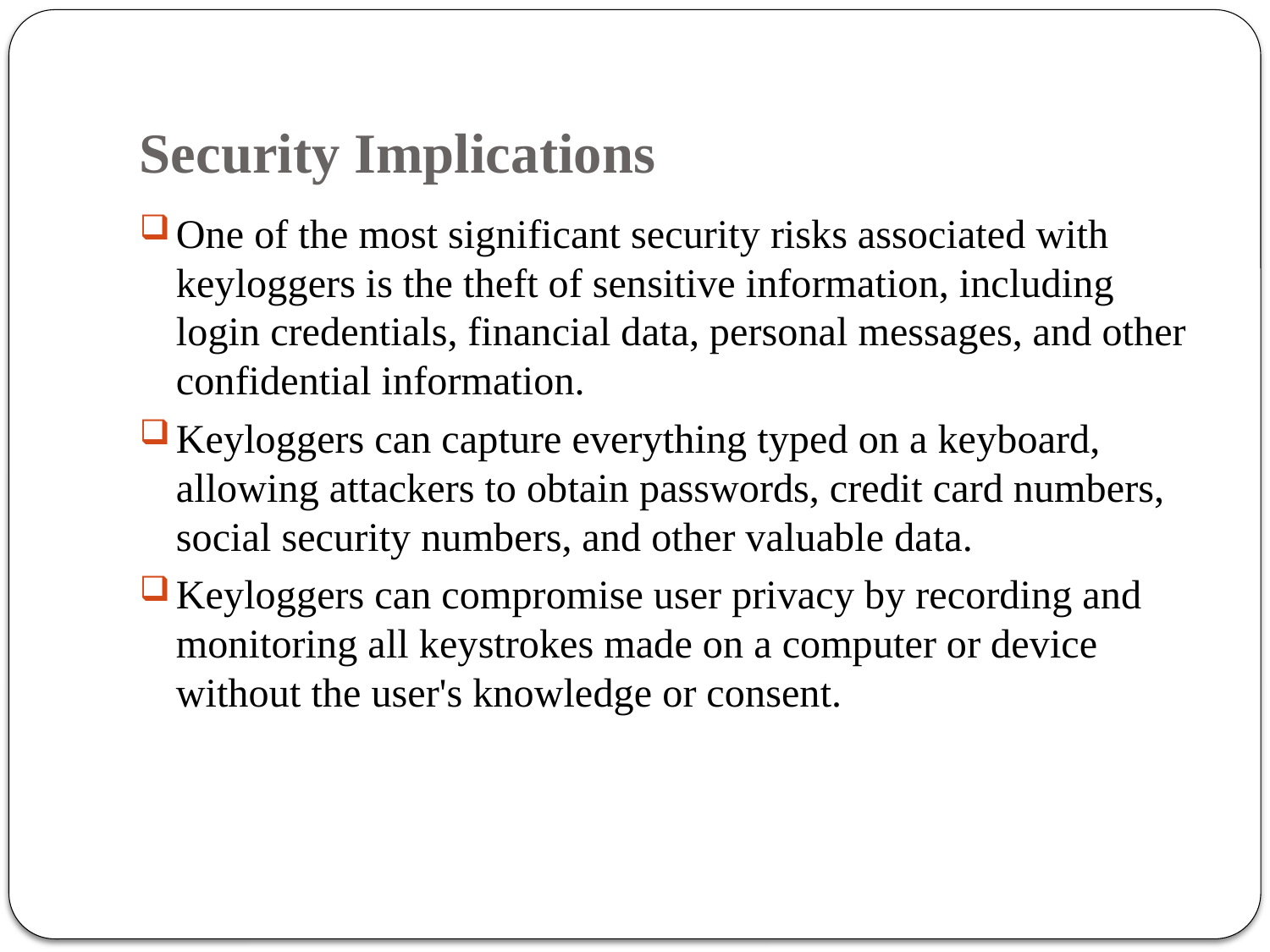

# Security Implications
One of the most significant security risks associated with keyloggers is the theft of sensitive information, including login credentials, financial data, personal messages, and other confidential information.
Keyloggers can capture everything typed on a keyboard, allowing attackers to obtain passwords, credit card numbers, social security numbers, and other valuable data.
Keyloggers can compromise user privacy by recording and monitoring all keystrokes made on a computer or device without the user's knowledge or consent.